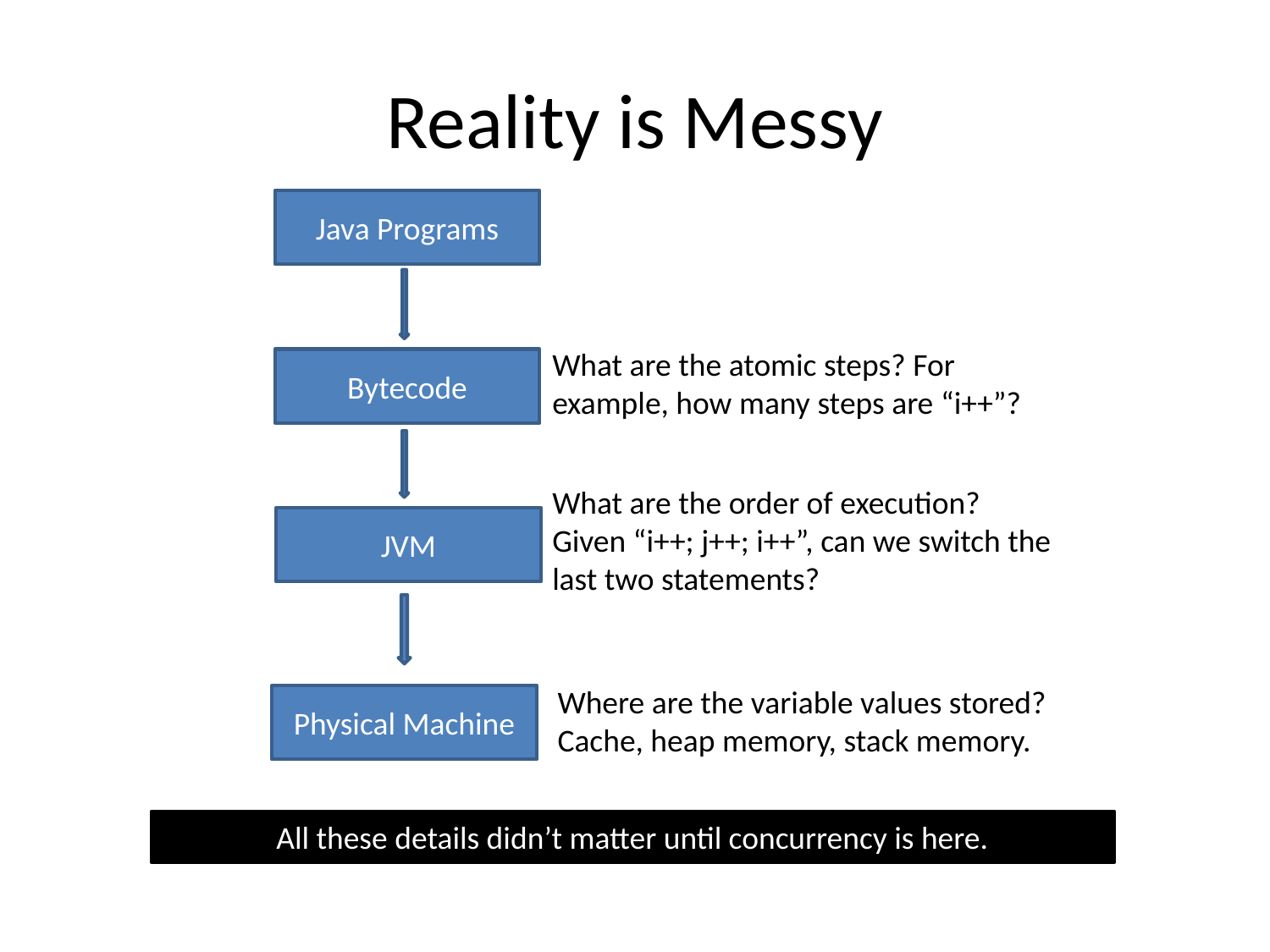

# Reality is Messy
Java Programs

What are the atomic steps? For example, how many steps are “i++”?
Bytecode

What are the order of execution? Given “i++; j++; i++”, can we switch the last two statements?
JVM

Where are the variable values stored? Cache, heap memory, stack memory.
Physical Machine
All these details didn’t matter until concurrency is here.